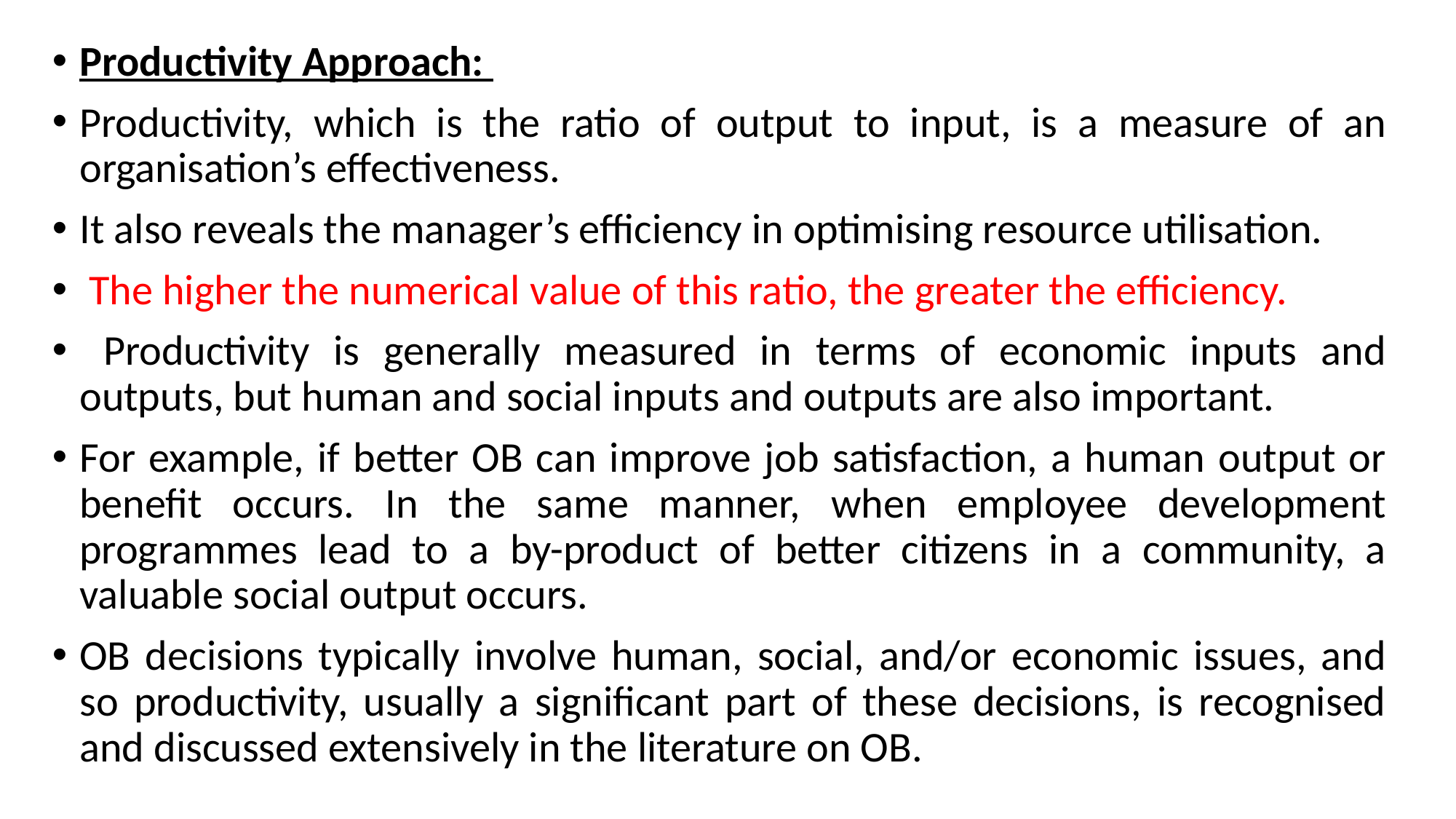

Productivity Approach:
Productivity, which is the ratio of output to input, is a measure of an organisation’s effectiveness.
It also reveals the manager’s efficiency in optimising resource utilisation.
 The higher the numerical value of this ratio, the greater the efficiency.
 Productivity is generally measured in terms of economic inputs and outputs, but human and social inputs and outputs are also important.
For example, if better OB can improve job satisfaction, a human output or benefit occurs. In the same manner, when employee development programmes lead to a by-product of better citizens in a community, a valuable social output occurs.
OB decisions typically involve human, social, and/or economic issues, and so productivity, usually a significant part of these decisions, is recognised and discussed extensively in the literature on OB.